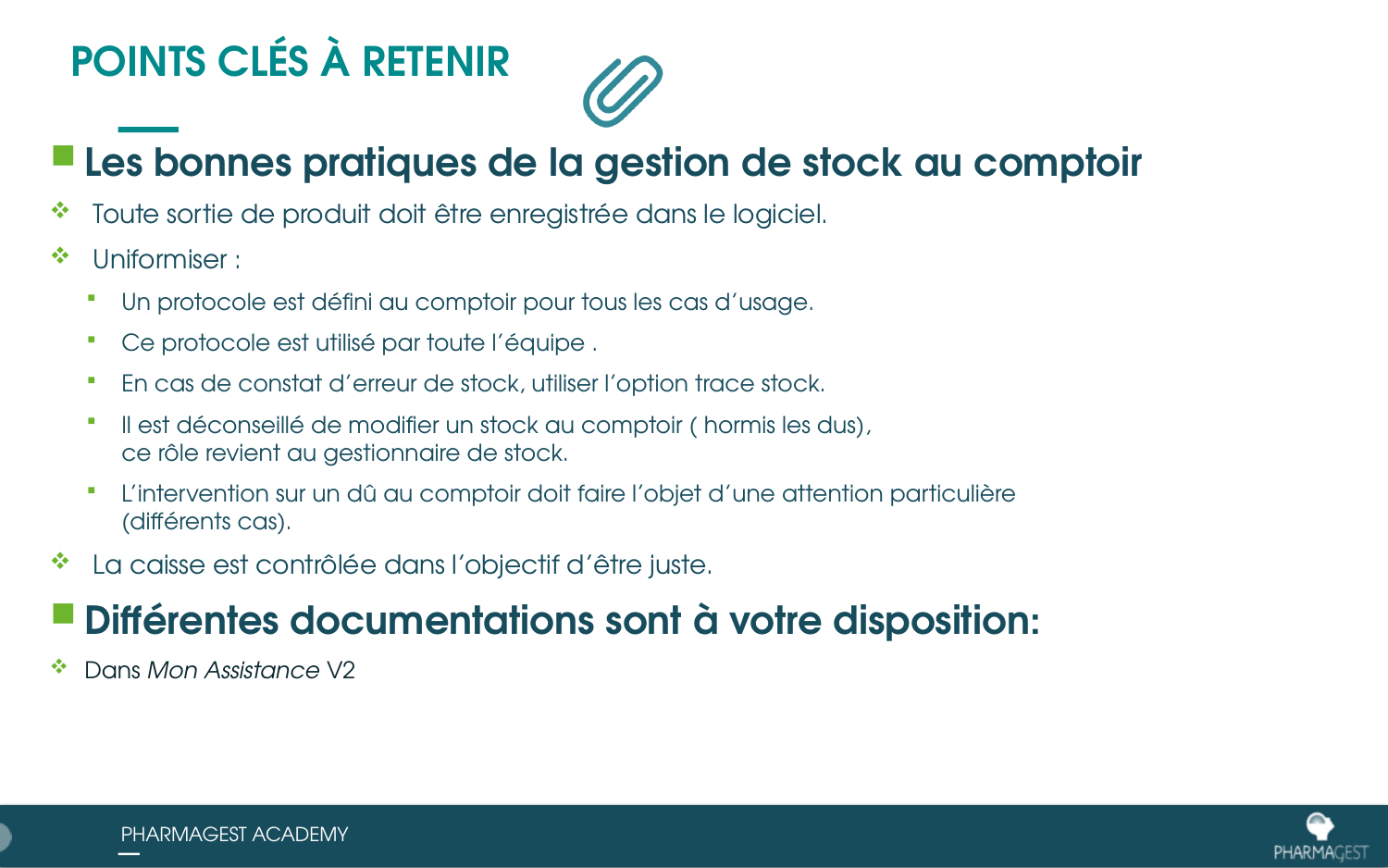

# Points clés à retenir
Les bonnes pratiques de la gestion de stock au comptoir
Toute sortie de produit doit être enregistrée dans le logiciel.
Uniformiser :
Un protocole est défini au comptoir pour tous les cas d’usage.
Ce protocole est utilisé par toute l’équipe .
En cas de constat d’erreur de stock, utiliser l’option trace stock.
Il est déconseillé de modifier un stock au comptoir ( hormis les dus),
ce rôle revient au gestionnaire de stock.
L’intervention sur un dû au comptoir doit faire l’objet d’une attention particulière
(différents cas).
La caisse est contrôlée dans l’objectif d’être juste.
Différentes documentations sont à votre disposition:
Dans Mon Assistance V2